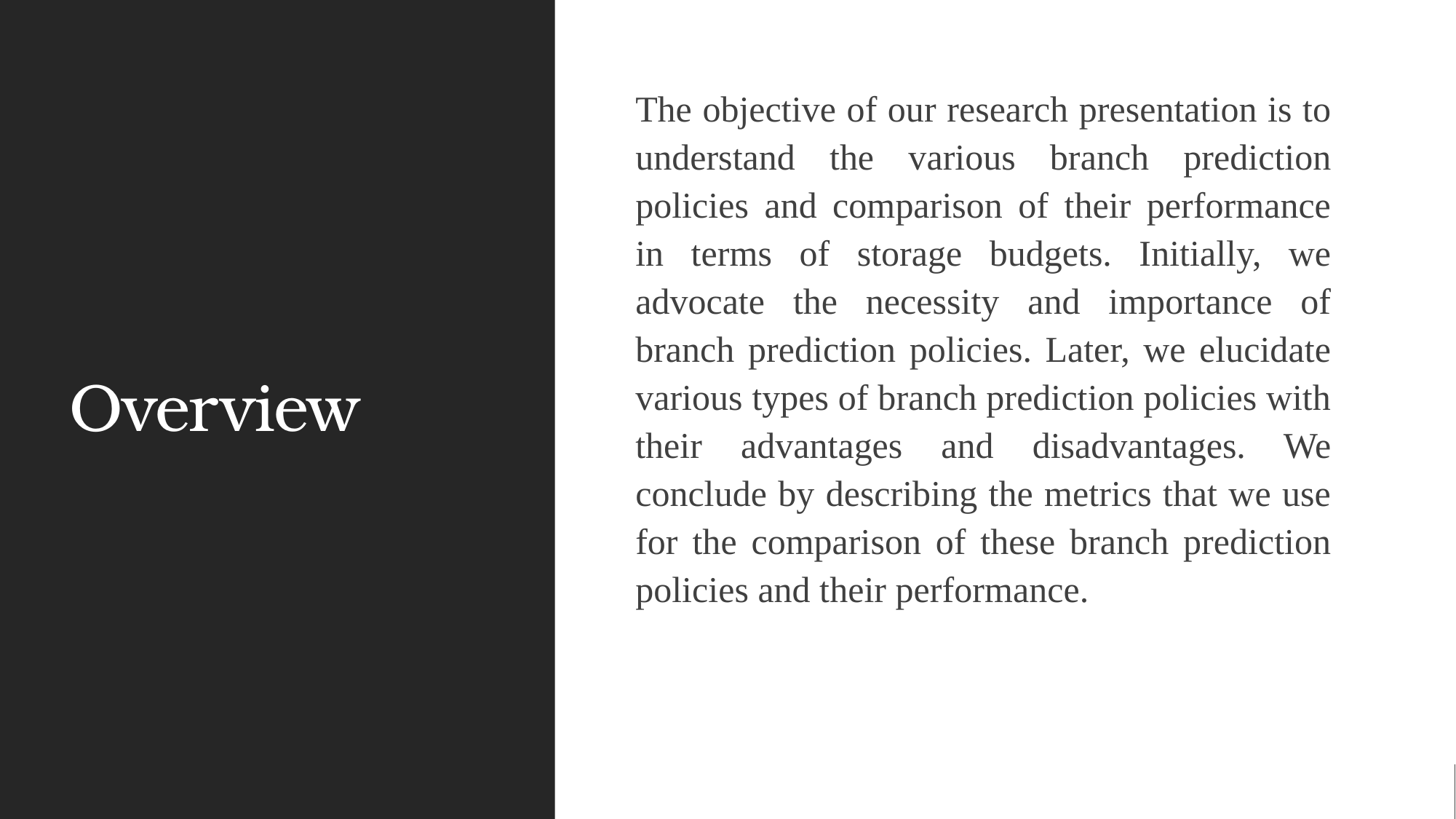

# Overview
The objective of our research presentation is to understand the various branch prediction policies and comparison of their performance in terms of storage budgets. Initially, we advocate the necessity and importance of branch prediction policies. Later, we elucidate various types of branch prediction policies with their advantages and disadvantages. We conclude by describing the metrics that we use for the comparison of these branch prediction policies and their performance.